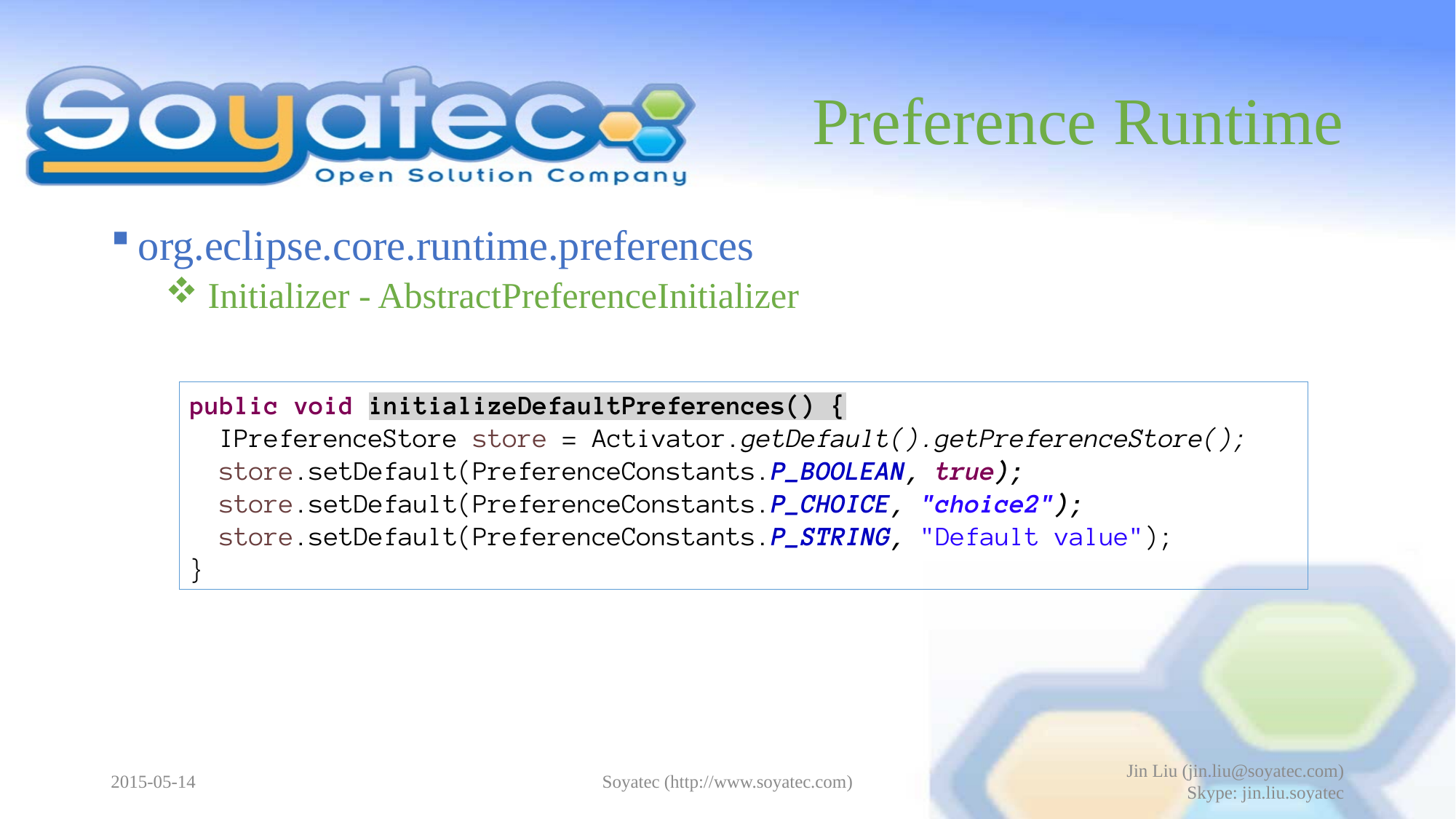

# Preference Runtime
org.eclipse.core.runtime.preferences
 Initializer - AbstractPreferenceInitializer
public void initializeDefaultPreferences() {
  IPreferenceStore store = Activator.getDefault().getPreferenceStore();
  store.setDefault(PreferenceConstants.P_BOOLEAN, true);
  store.setDefault(PreferenceConstants.P_CHOICE, "choice2");
  store.setDefault(PreferenceConstants.P_STRING, "Default value");
}
2015-05-14
Soyatec (http://www.soyatec.com)
Jin Liu (jin.liu@soyatec.com)
Skype: jin.liu.soyatec